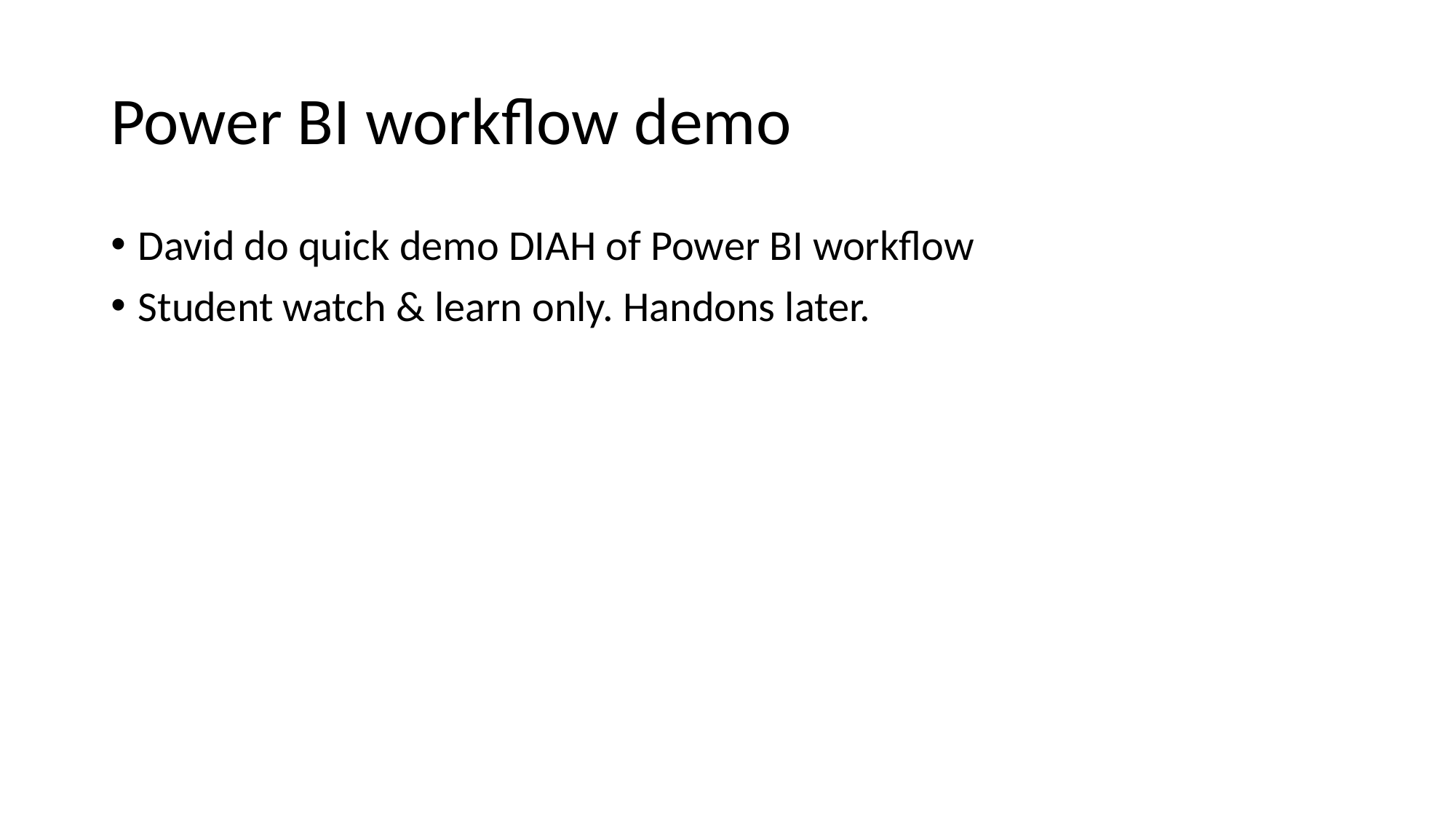

# Power BI workflow demo
David do quick demo DIAH of Power BI workflow
Student watch & learn only. Handons later.